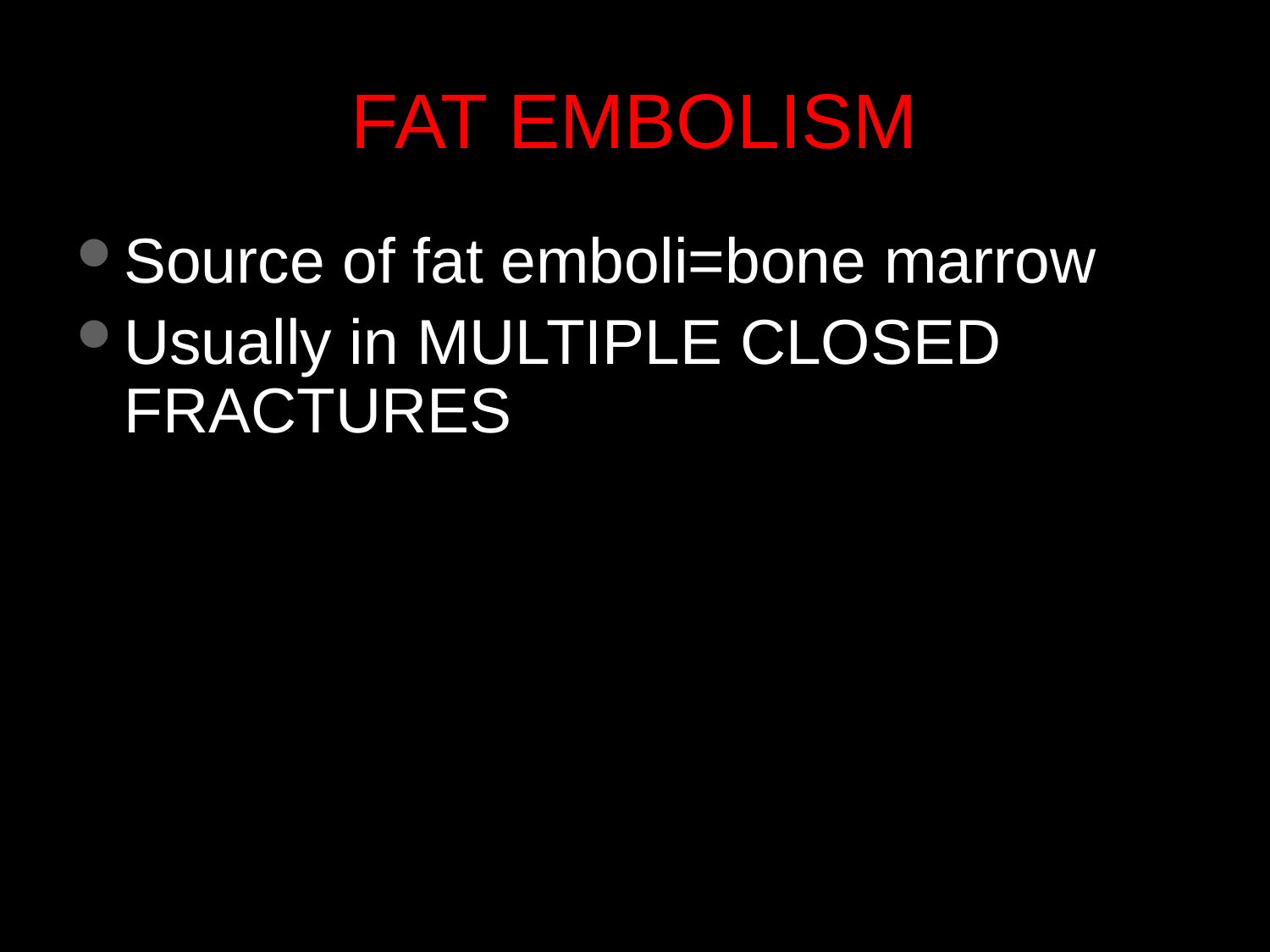

# FAT EMBOLISM
Source of fat emboli=bone marrow
Usually in MULTIPLE CLOSED FRACTURES